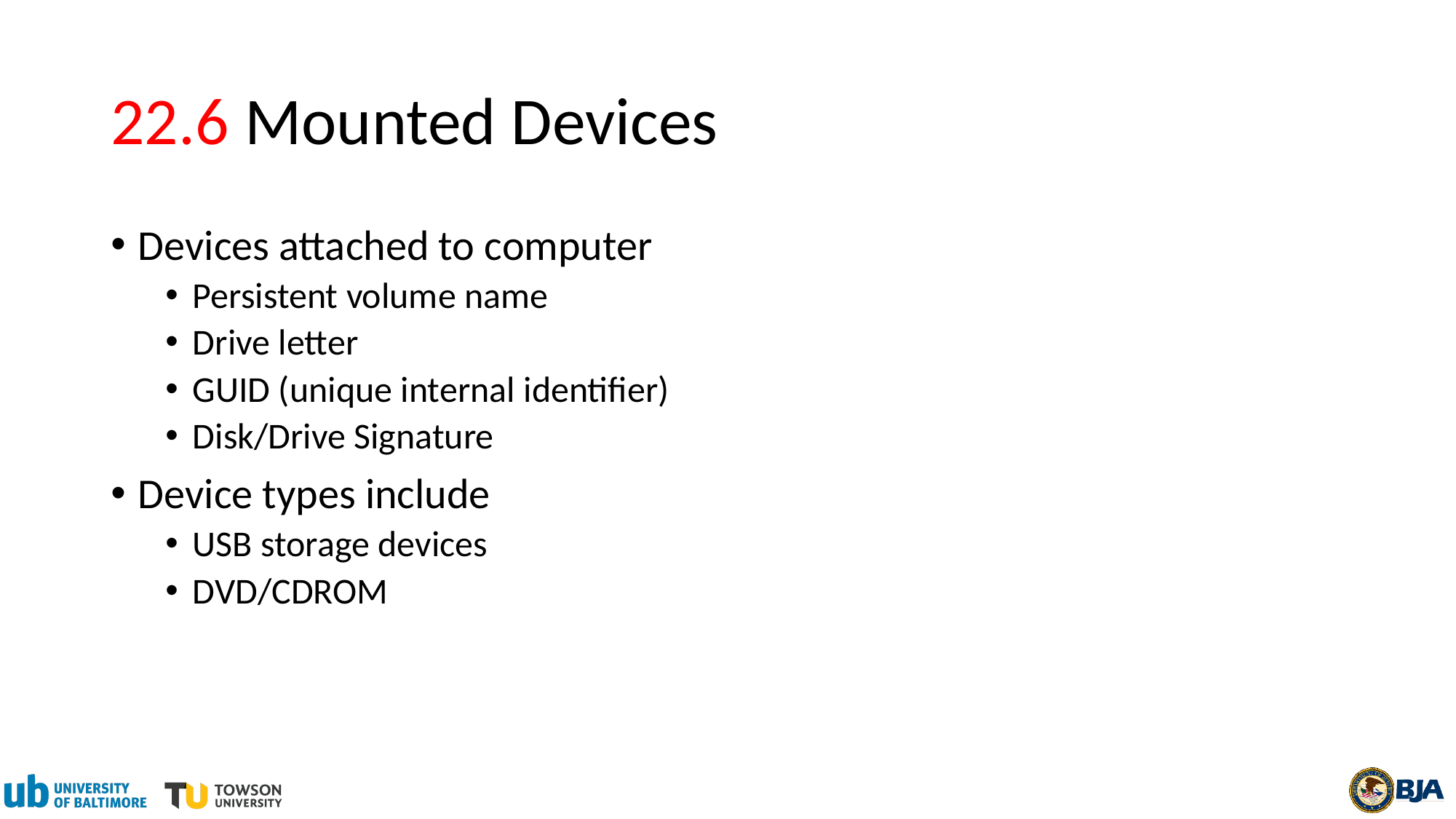

# 22.6 Mounted Devices
Devices attached to computer
Persistent volume name
Drive letter
GUID (unique internal identifier)
Disk/Drive Signature
Device types include
USB storage devices
DVD/CDROM